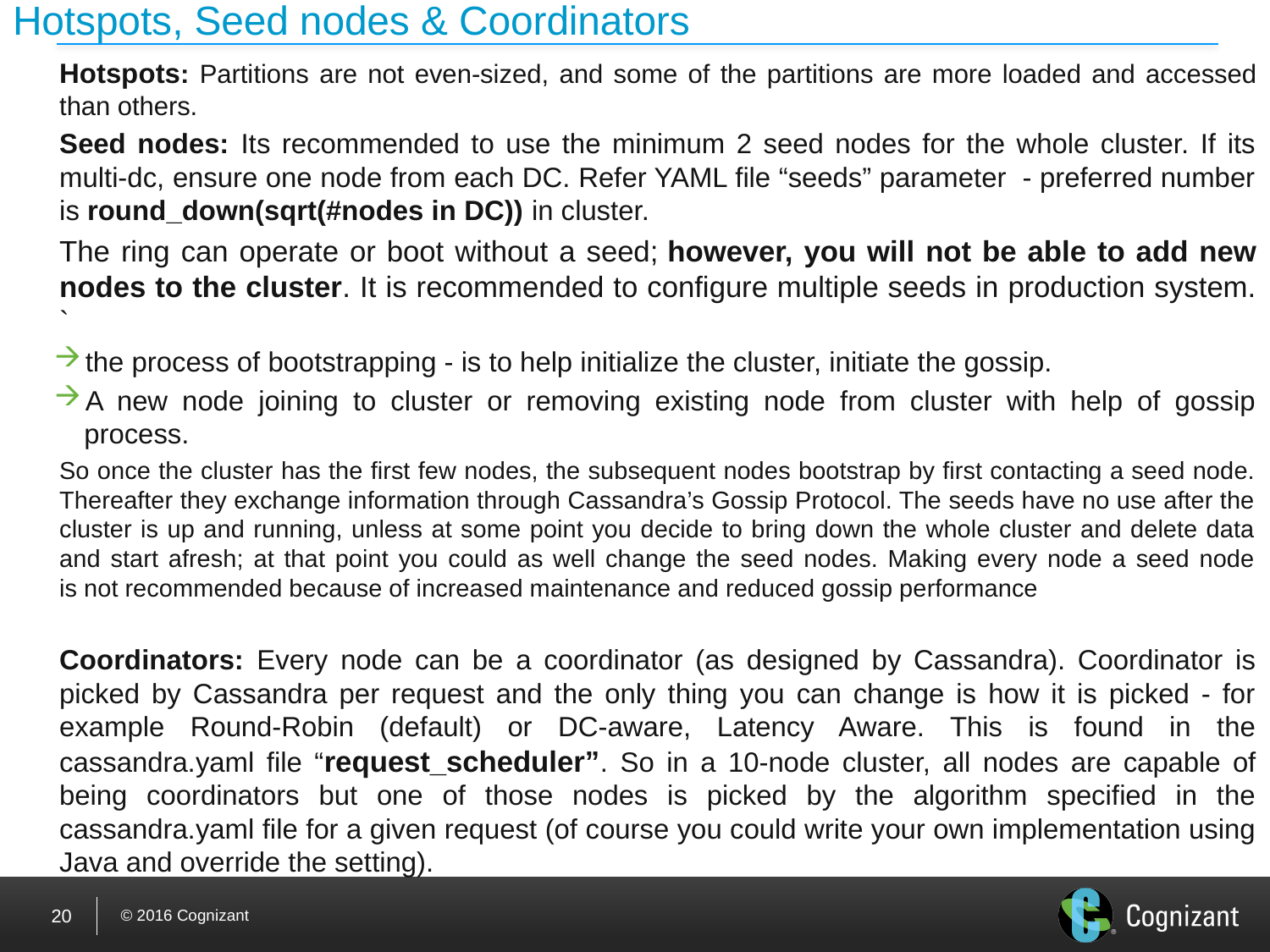

# Hotspots, Seed nodes & Coordinators
Hotspots: Partitions are not even-sized, and some of the partitions are more loaded and accessed than others.
Seed nodes: Its recommended to use the minimum 2 seed nodes for the whole cluster. If its multi-dc, ensure one node from each DC. Refer YAML file “seeds” parameter  - preferred number is round_down(sqrt(#nodes in DC)) in cluster.
The ring can operate or boot without a seed; however, you will not be able to add new nodes to the cluster. It is recommended to configure multiple seeds in production system. `
the process of bootstrapping - is to help initialize the cluster, initiate the gossip.
A new node joining to cluster or removing existing node from cluster with help of gossip process.
So once the cluster has the first few nodes, the subsequent nodes bootstrap by first contacting a seed node. Thereafter they exchange information through Cassandra’s Gossip Protocol. The seeds have no use after the cluster is up and running, unless at some point you decide to bring down the whole cluster and delete data and start afresh; at that point you could as well change the seed nodes. Making every node a seed node is not recommended because of increased maintenance and reduced gossip performance

Coordinators: Every node can be a coordinator (as designed by Cassandra). Coordinator is picked by Cassandra per request and the only thing you can change is how it is picked - for example Round-Robin (default) or DC-aware, Latency Aware. This is found in the cassandra.yaml file “request_scheduler”. So in a 10-node cluster, all nodes are capable of being coordinators but one of those nodes is picked by the algorithm specified in the cassandra.yaml file for a given request (of course you could write your own implementation using Java and override the setting).

20